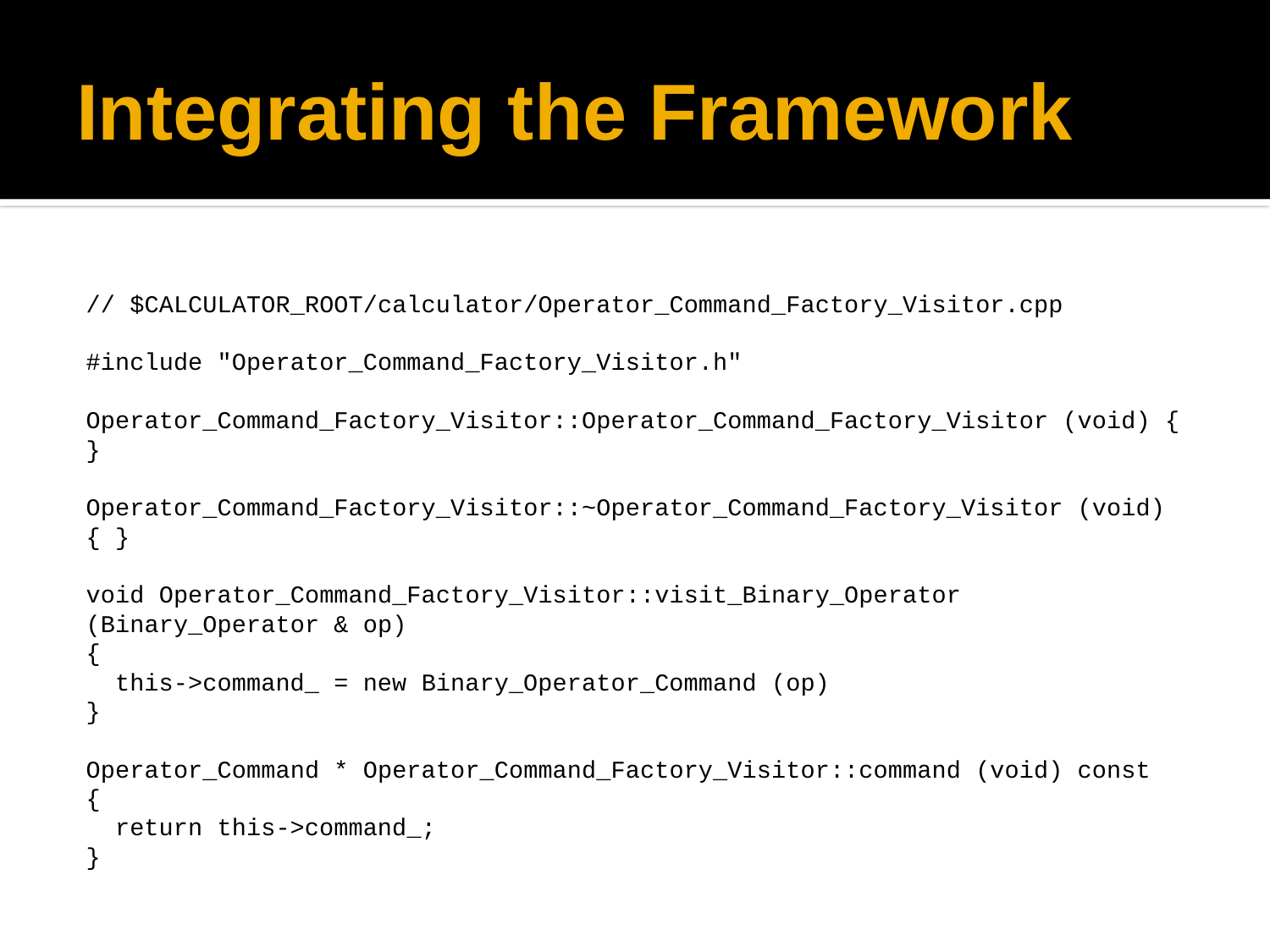

# Integrating the Framework

// $CALCULATOR_ROOT/calculator/Operator_Command_Factory_Visitor.cpp

#include "Operator_Command_Factory_Visitor.h"

Operator_Command_Factory_Visitor::Operator_Command_Factory_Visitor (void) { }

Operator_Command_Factory_Visitor::~Operator_Command_Factory_Visitor (void) { }

void Operator_Command_Factory_Visitor::visit_Binary_Operator (Binary_Operator & op)
{
  this->command_ = new Binary_Operator_Command (op)
}

Operator_Command * Operator_Command_Factory_Visitor::command (void) const
{
  return this->command_;
}